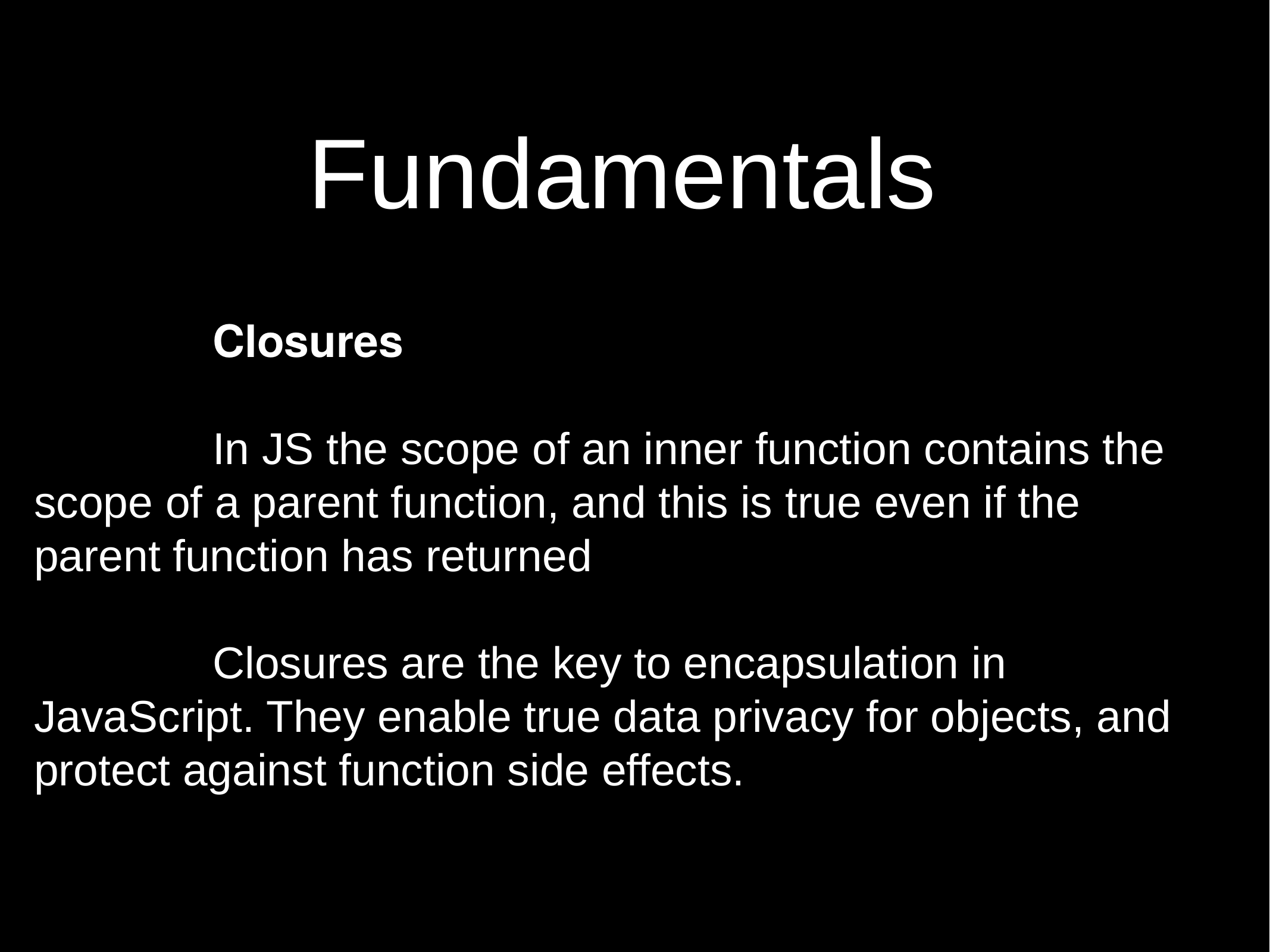

# Fundamentals
Closures

In JS the scope of an inner function contains the scope of a parent function, and this is true even if the parent function has returned

Closures are the key to encapsulation in JavaScript. They enable true data privacy for objects, and protect against function side effects.